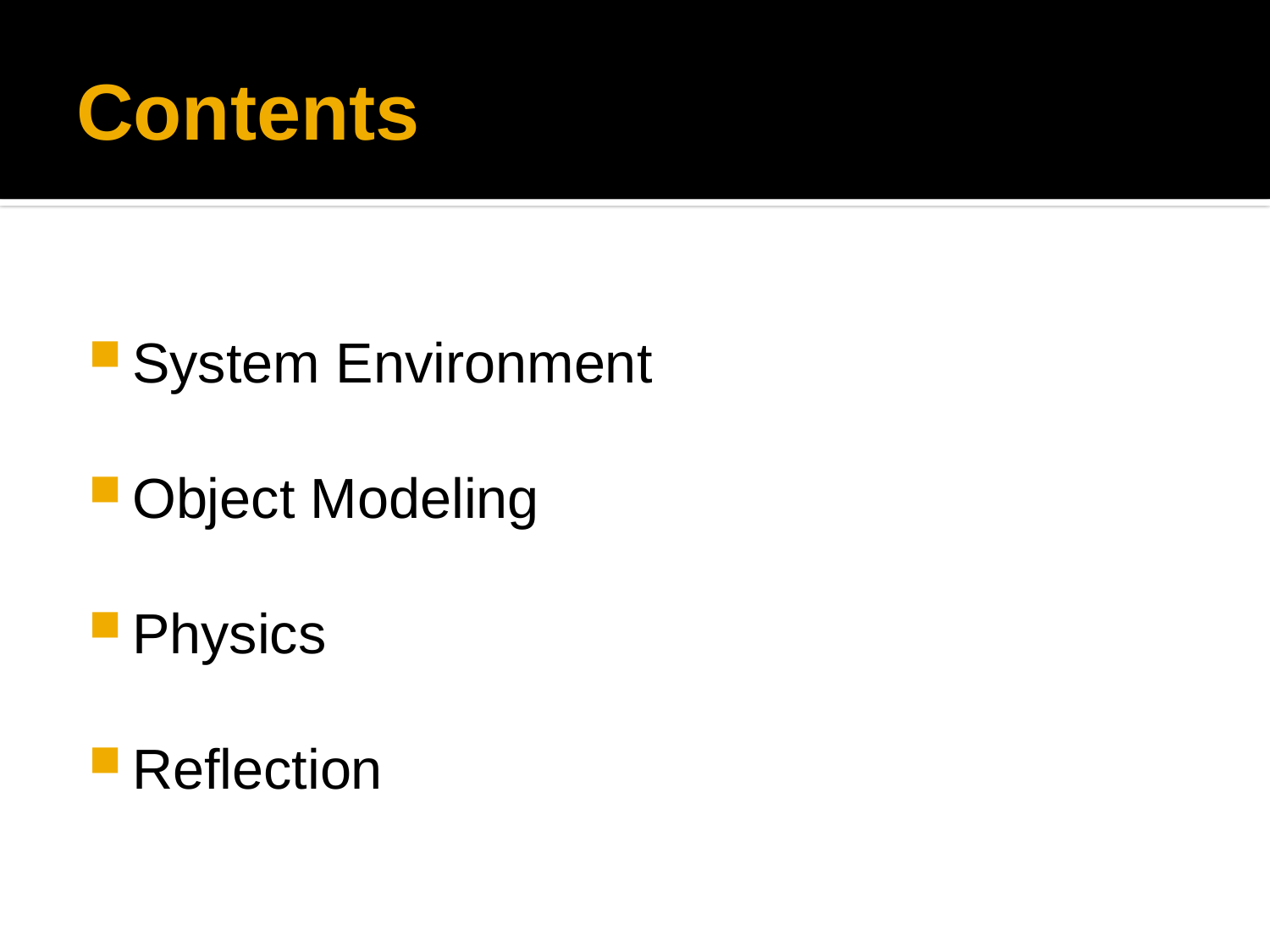

# Contents
System Environment
Object Modeling
Physics
Reflection